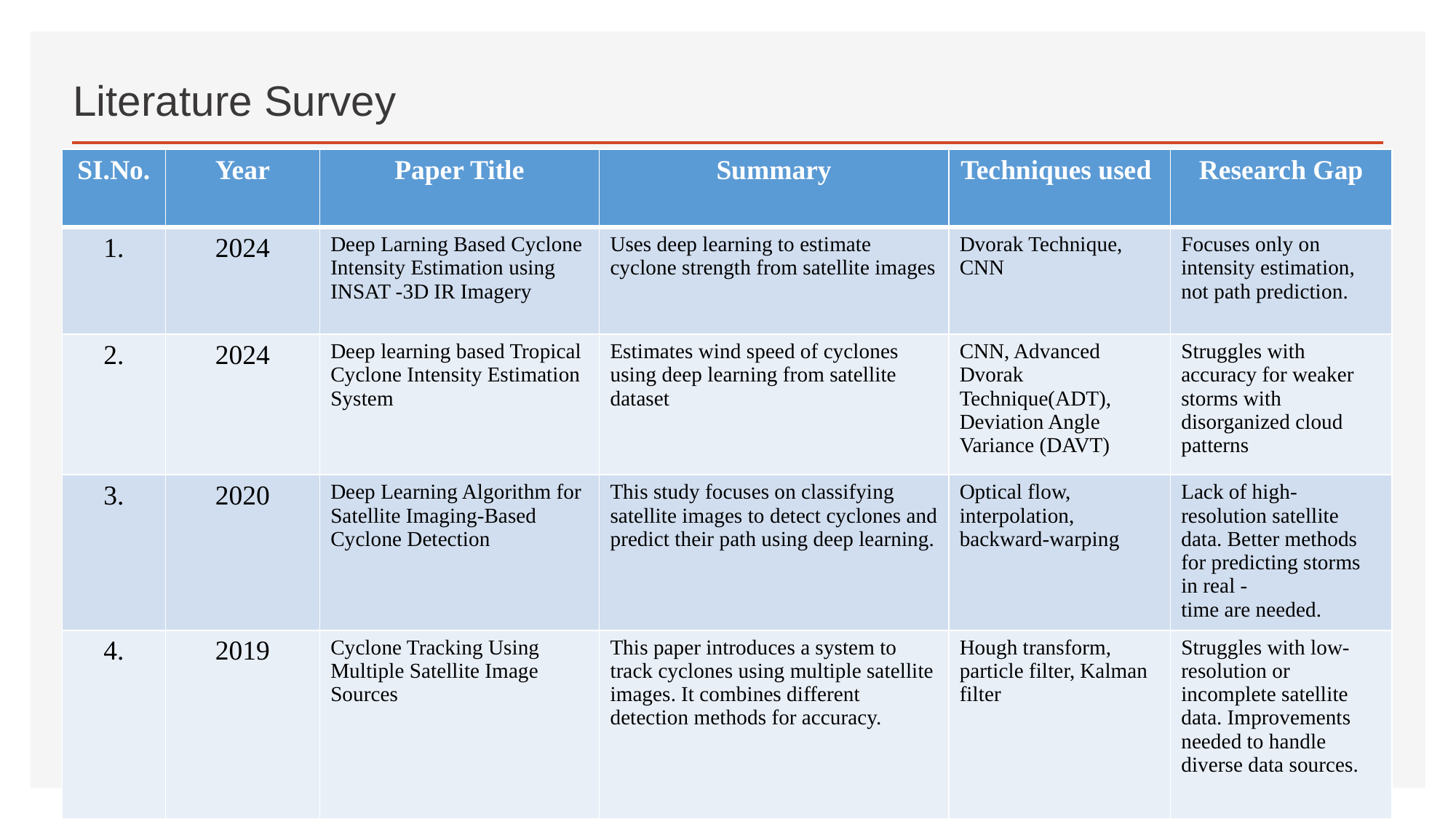

# Literature Survey
| SI.No. | Year | Paper Title | Summary | Techniques used | Research Gap |
| --- | --- | --- | --- | --- | --- |
| 1. | 2024 | Deep Larning Based Cyclone Intensity Estimation using INSAT -3D IR Imagery | Uses deep learning to estimate cyclone strength from satellite images | Dvorak Technique, CNN | Focuses only on intensity estimation, not path prediction. |
| 2. | 2024 | Deep learning based Tropical Cyclone Intensity Estimation System | Estimates wind speed of cyclones using deep learning from satellite dataset | CNN, Advanced Dvorak Technique(ADT), Deviation Angle Variance (DAVT) | Struggles with accuracy for weaker storms with disorganized cloud patterns |
| 3. | 2020 | Deep Learning Algorithm for Satellite Imaging-Based Cyclone Detection | This study focuses on classifying satellite images to detect cyclones and predict their path using deep learning. | Optical flow, interpolation, backward-warping | Lack of high-resolution satellite data. Better methods for predicting storms in real -time are needed. |
| 4. | 2019 | Cyclone Tracking Using Multiple Satellite Image Sources | This paper introduces a system to track cyclones using multiple satellite images. It combines different detection methods for accuracy. | Hough transform, particle filter, Kalman filter | Struggles with low-resolution or incomplete satellite data. Improvements needed to handle diverse data sources. |